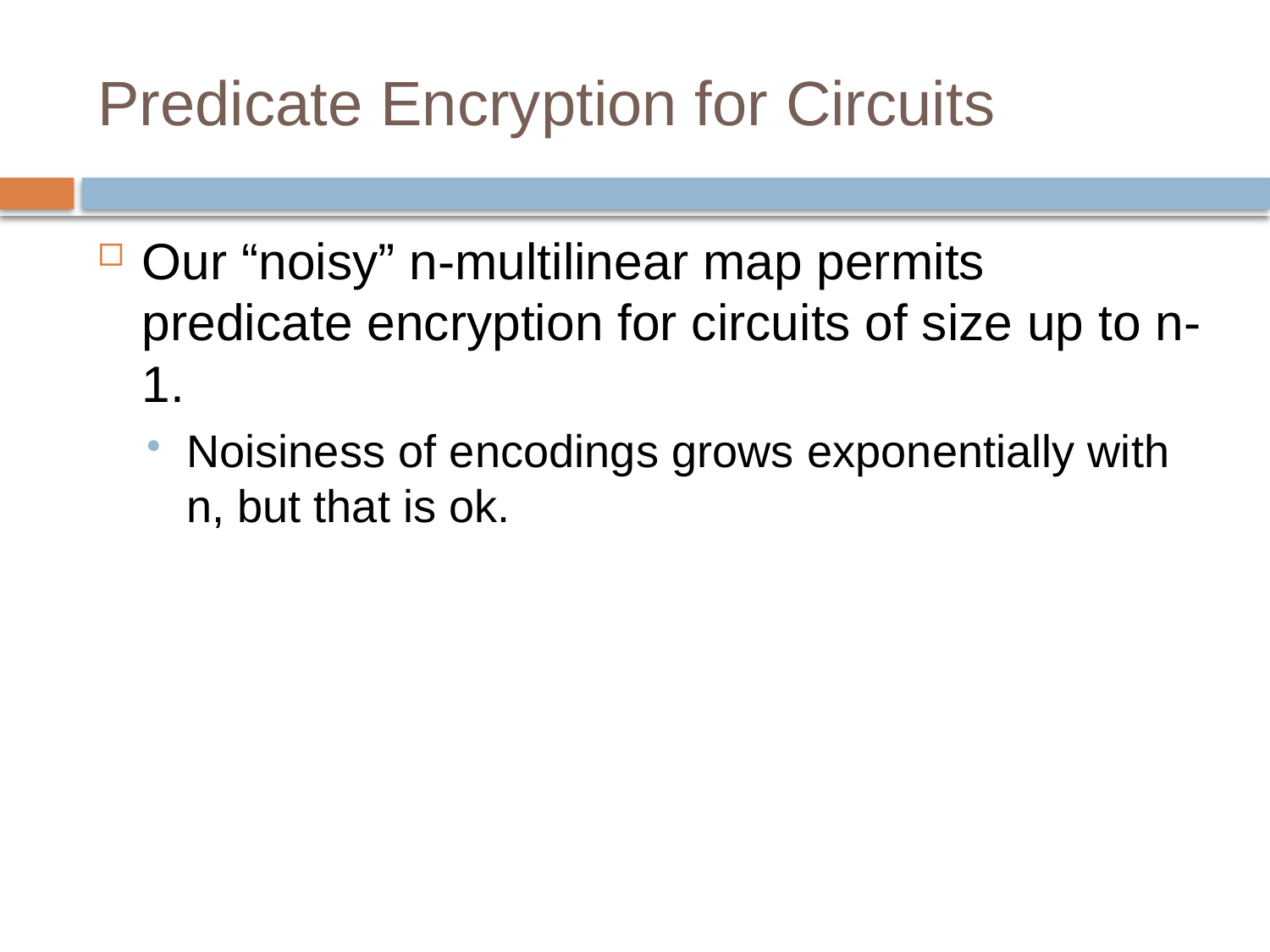

# Predicate Encryption for Circuits
Our “noisy” n-multilinear map permits predicate encryption for circuits of size up to n-1.
Noisiness of encodings grows exponentially with n, but that is ok.